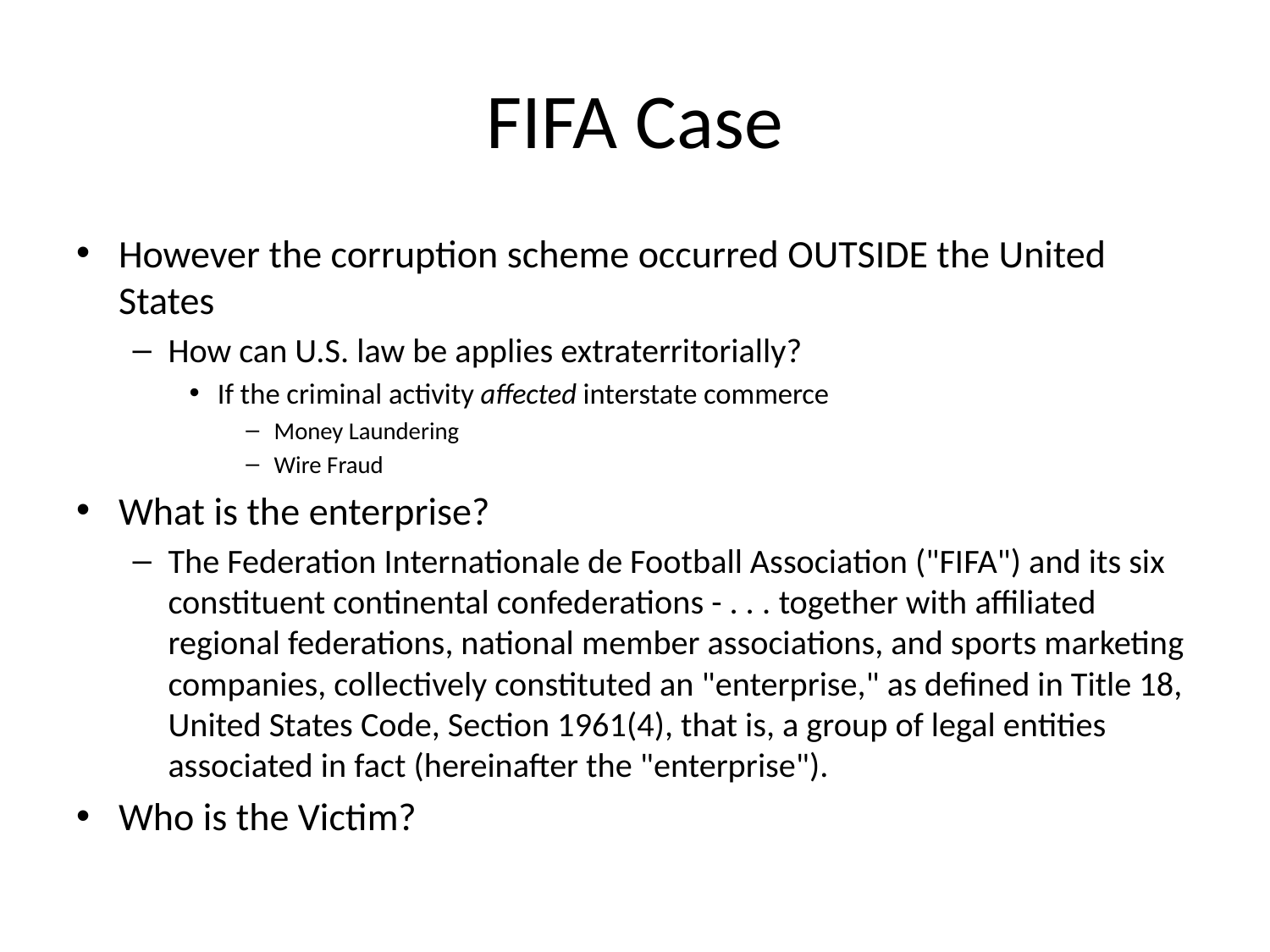

# FIFA Case
However the corruption scheme occurred OUTSIDE the United States
How can U.S. law be applies extraterritorially?
If the criminal activity affected interstate commerce
Money Laundering
Wire Fraud
What is the enterprise?
The Federation Internationale de Football Association ("FIFA") and its six constituent continental confederations - . . .­ together with affiliated regional federations, national member associations, and sports marketing companies, collectively constituted an "enterprise," as defined in Title 18, United States Code, Section 1961(4), that is, a group of legal entities associated in fact (hereinafter the "enterprise").
Who is the Victim?